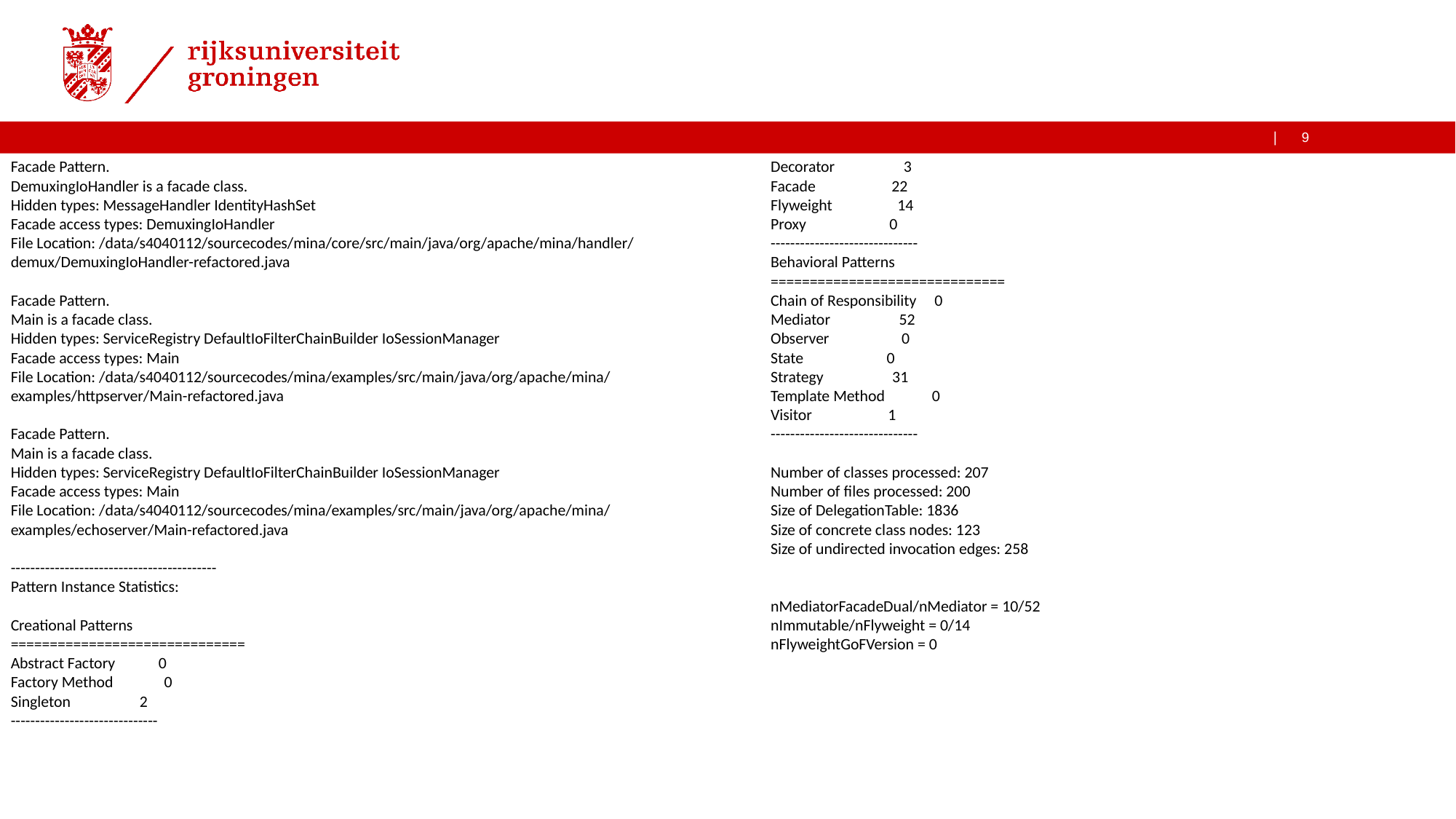

Facade Pattern.
DemuxingIoHandler is a facade class.
Hidden types: MessageHandler IdentityHashSet
Facade access types: DemuxingIoHandler
File Location: /data/s4040112/sourcecodes/mina/core/src/main/java/org/apache/mina/handler/demux/DemuxingIoHandler-refactored.java

Facade Pattern.
Main is a facade class.
Hidden types: ServiceRegistry DefaultIoFilterChainBuilder IoSessionManager
Facade access types: Main
File Location: /data/s4040112/sourcecodes/mina/examples/src/main/java/org/apache/mina/examples/httpserver/Main-refactored.java

Facade Pattern.
Main is a facade class.
Hidden types: ServiceRegistry DefaultIoFilterChainBuilder IoSessionManager
Facade access types: Main
File Location: /data/s4040112/sourcecodes/mina/examples/src/main/java/org/apache/mina/examples/echoserver/Main-refactored.java

------------------------------------------
Pattern Instance Statistics:

Creational Patterns
==============================
Abstract Factory            0
Factory Method              0
Singleton                   2
------------------------------

Structural Patterns
==============================
Adapter                    12
Bridge                      8
Composite                   2
Decorator                   3
Facade                     22
Flyweight                  14
Proxy                       0
------------------------------
Behavioral Patterns
==============================
Chain of Responsibility     0
Mediator                   52
Observer                    0
State                       0
Strategy                   31
Template Method             0
Visitor                     1
------------------------------

Number of classes processed: 207
Number of files processed: 200
Size of DelegationTable: 1836
Size of concrete class nodes: 123
Size of undirected invocation edges: 258

nMediatorFacadeDual/nMediator = 10/52
nImmutable/nFlyweight = 0/14
nFlyweightGoFVersion = 0